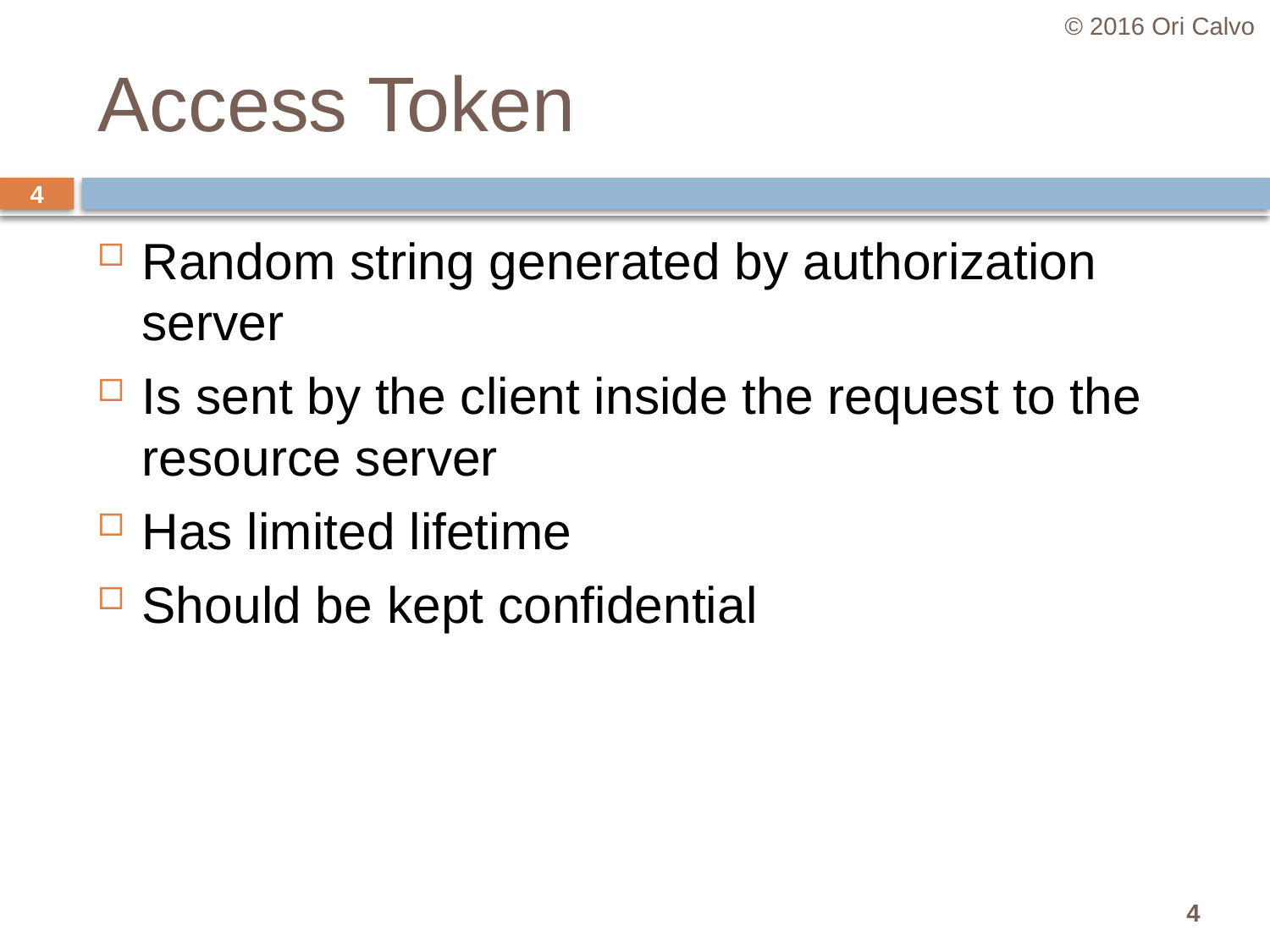

© 2016 Ori Calvo
# Access Token
4
Random string generated by authorization server
Is sent by the client inside the request to the resource server
Has limited lifetime
Should be kept confidential